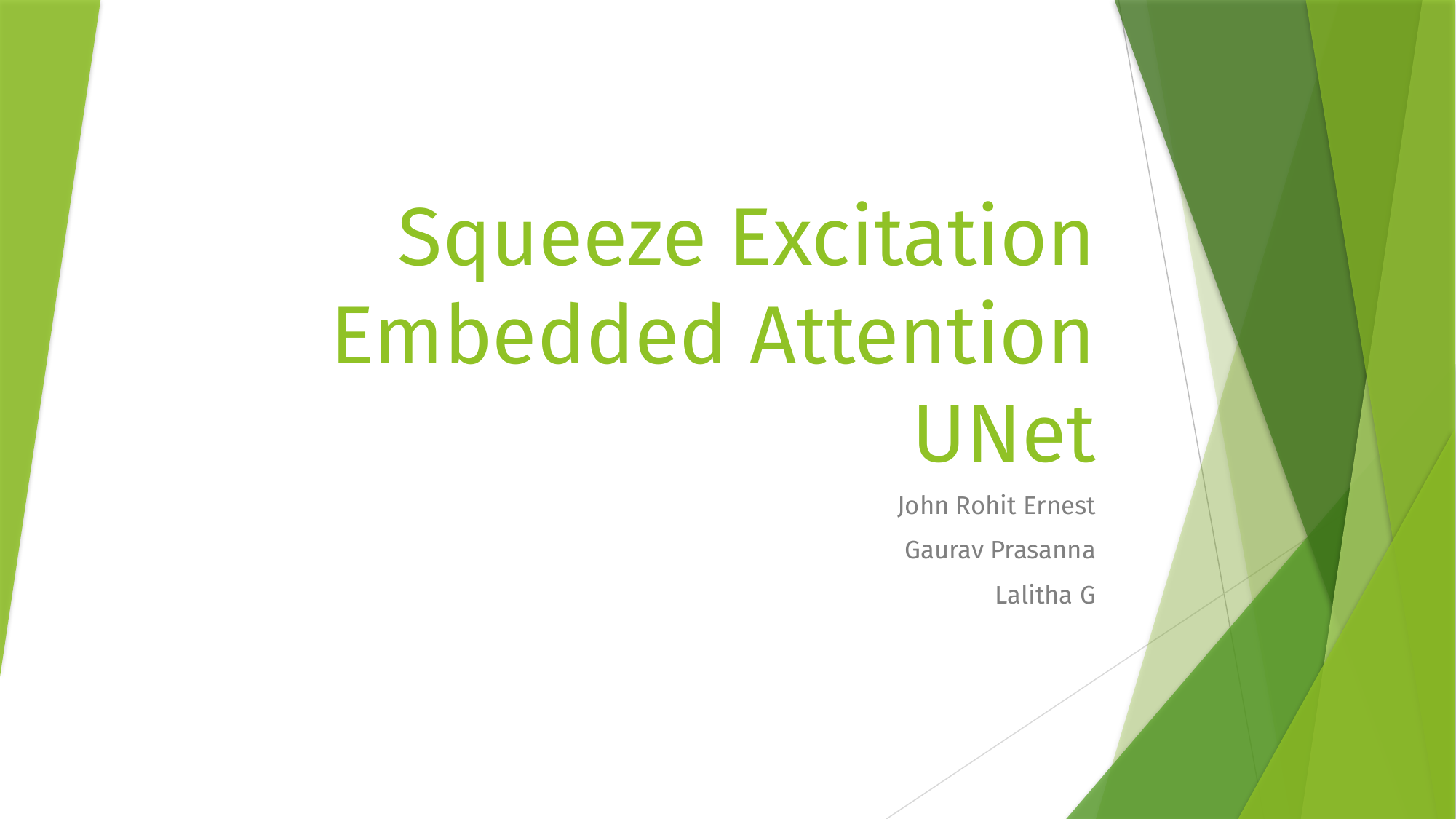

# Squeeze Excitation Embedded Attention UNet
John Rohit Ernest
Gaurav Prasanna
Lalitha G